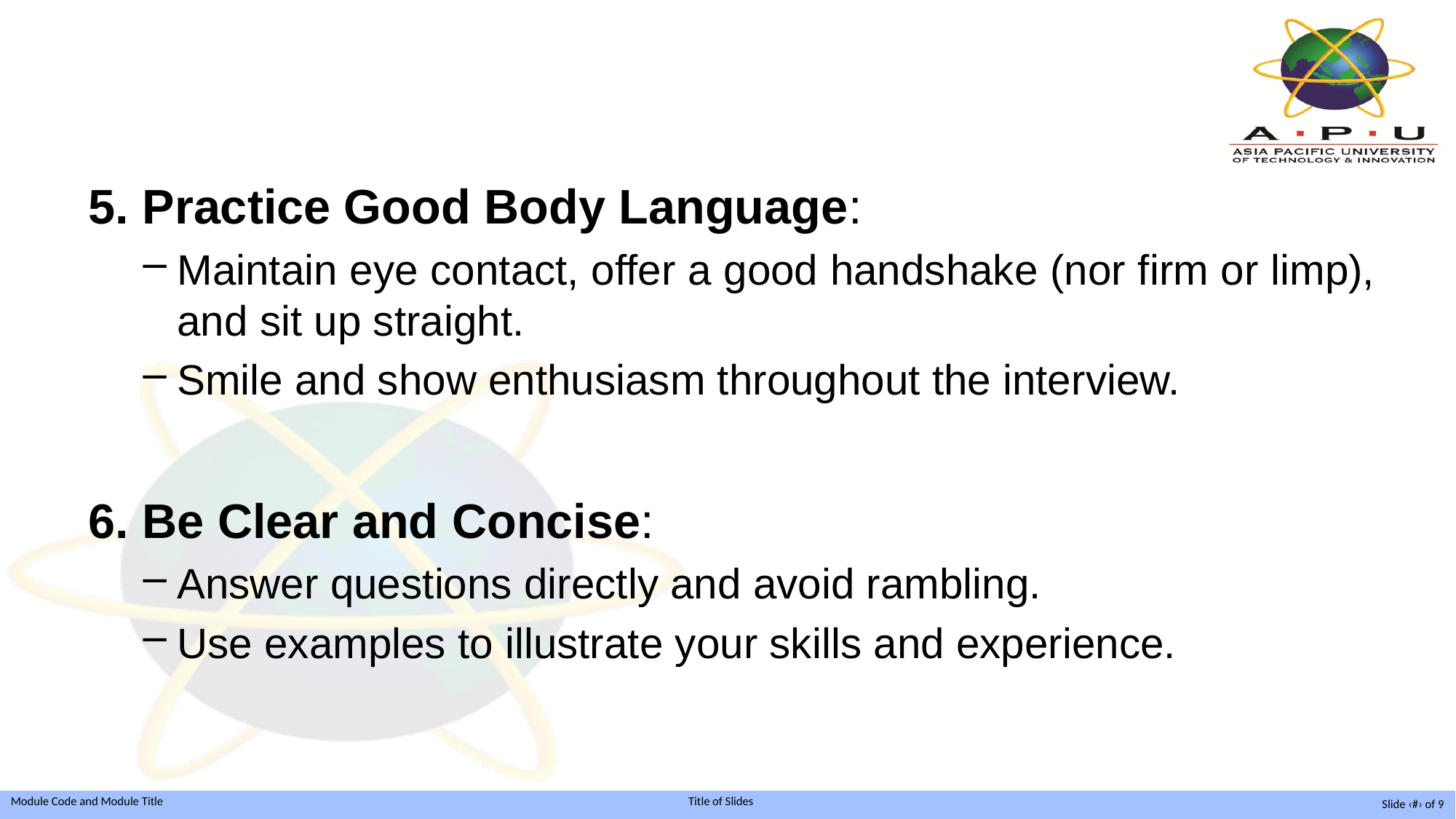

5. Practice Good Body Language:
Maintain eye contact, offer a good handshake (nor firm or limp), and sit up straight.
Smile and show enthusiasm throughout the interview.

6. Be Clear and Concise:
Answer questions directly and avoid rambling.
Use examples to illustrate your skills and experience.

Slide ‹#› of 9